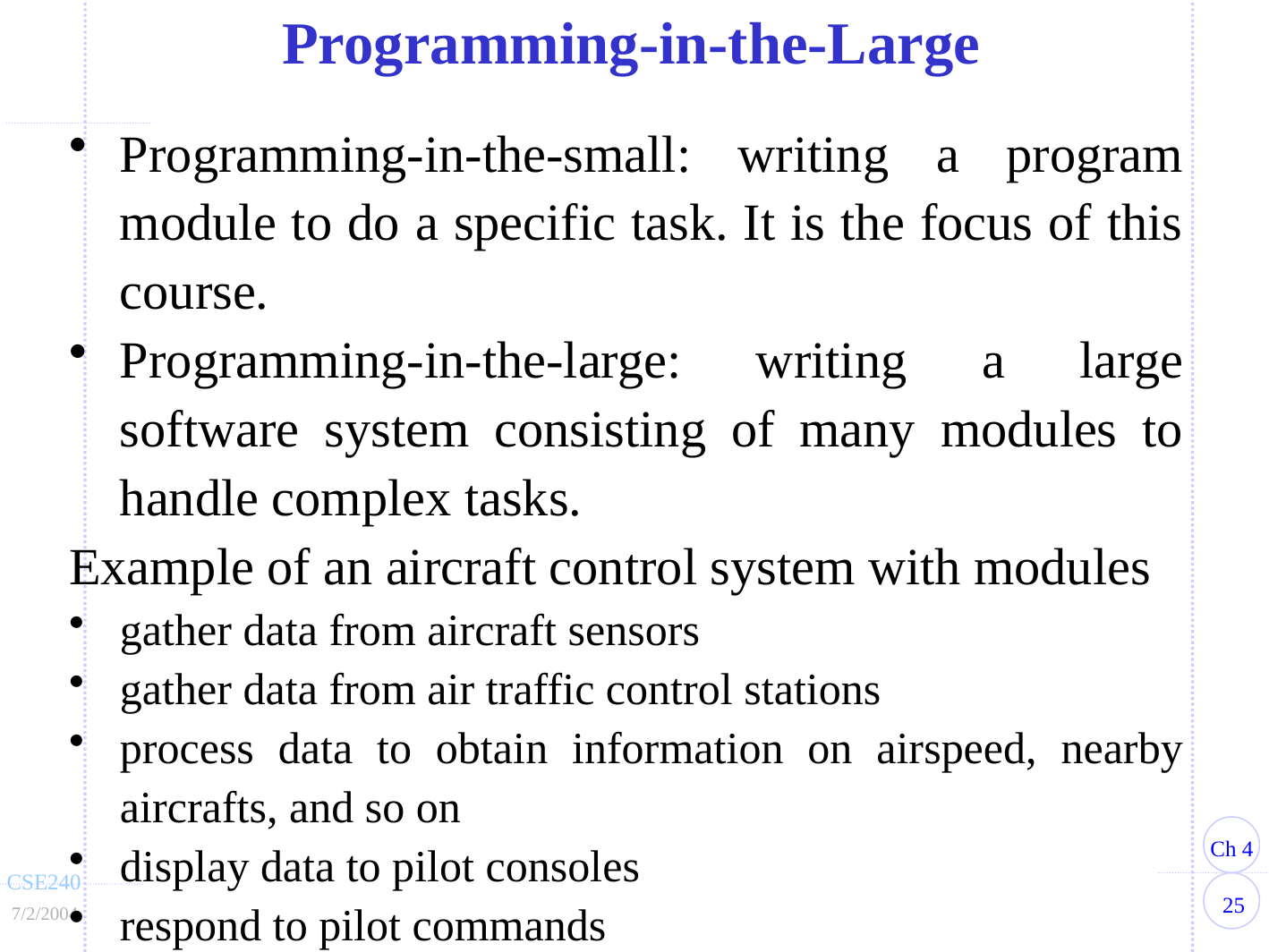

Programming-in-the-Large
Programming-in-the-small: writing a program module to do a specific task. It is the focus of this course.
Programming-in-the-large: writing a large software system consisting of many modules to handle complex tasks.
Example of an aircraft control system with modules
gather data from aircraft sensors
gather data from air traffic control stations
process data to obtain information on airspeed, nearby aircrafts, and so on
display data to pilot consoles
respond to pilot commands